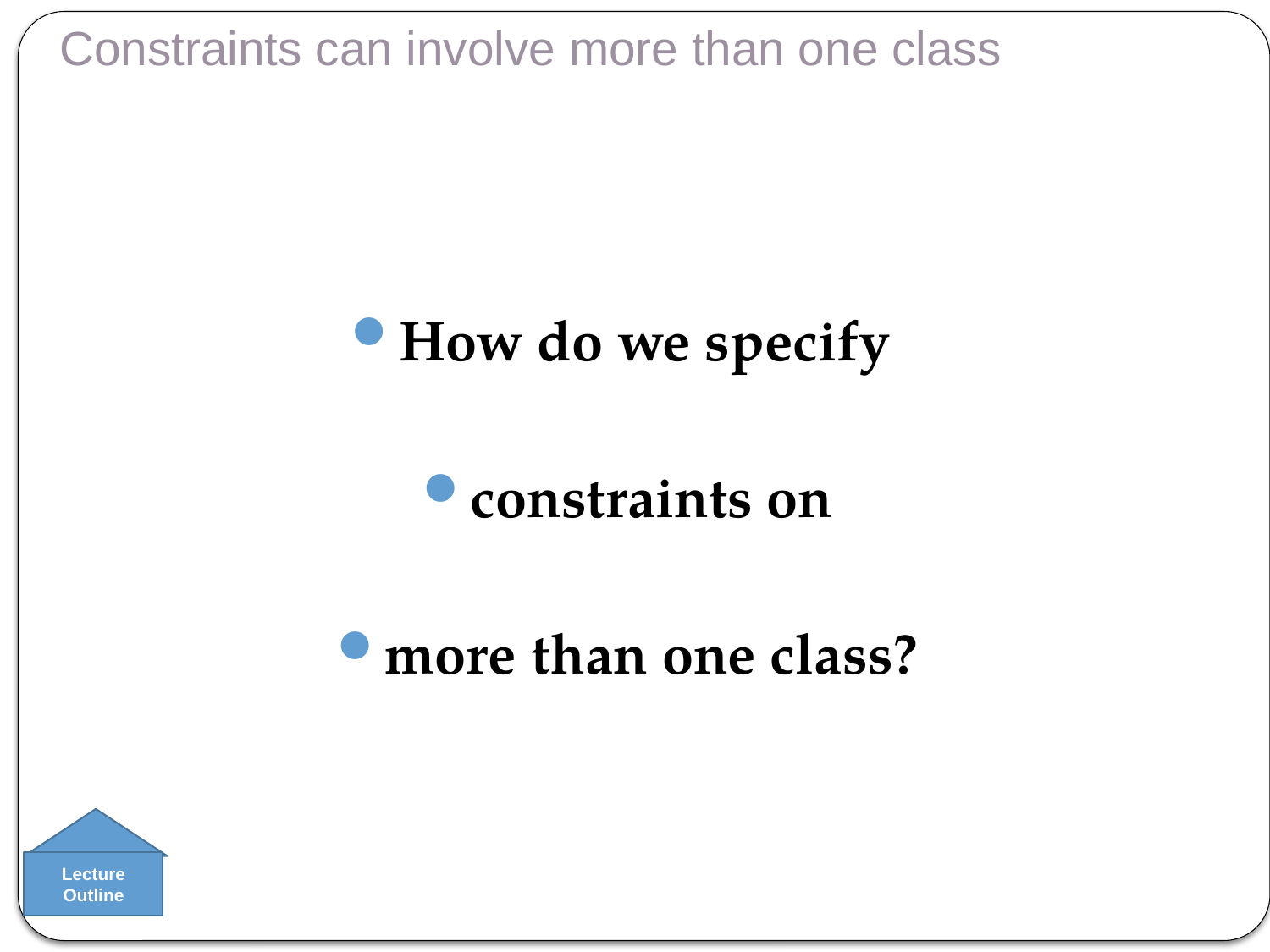

# Constraints can involve more than one class

How do we specify

constraints on

more than one class?